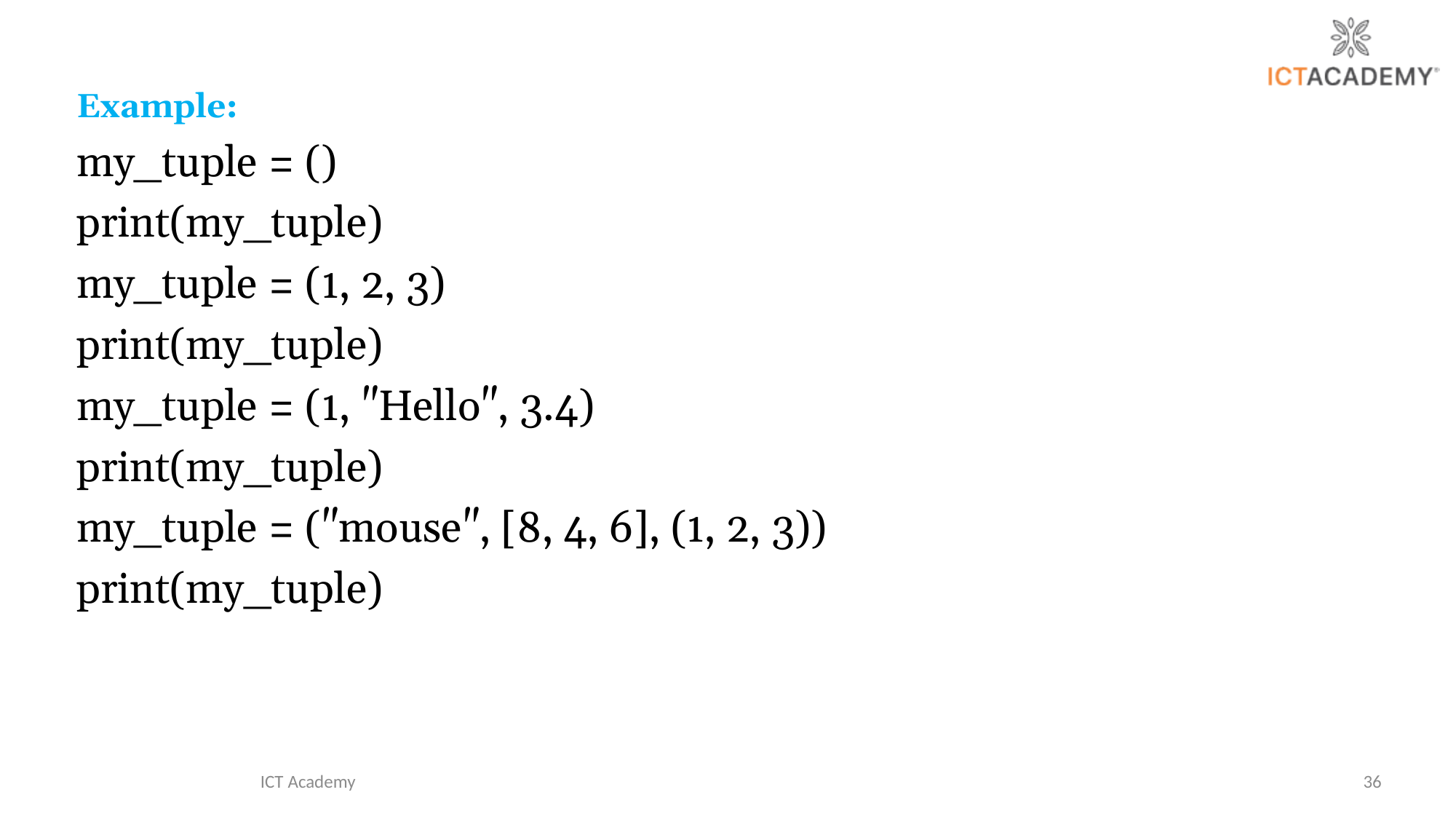

Example:
my_tuple = ()
print(my_tuple)
my_tuple = (1, 2, 3)
print(my_tuple)
my_tuple = (1, "Hello", 3.4)
print(my_tuple)
my_tuple = ("mouse", [8, 4, 6], (1, 2, 3))
print(my_tuple)

ICT Academy
36